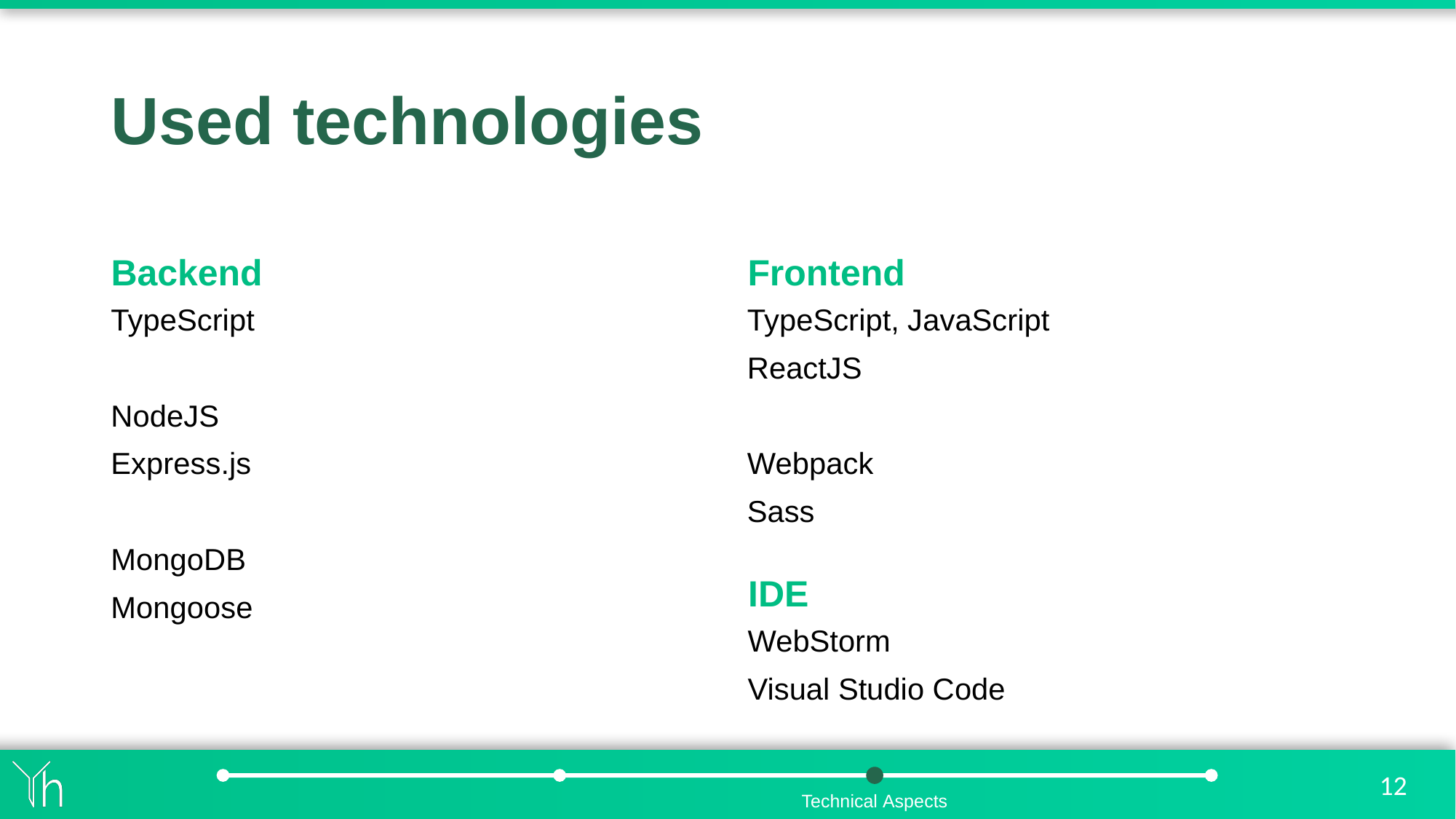

# Used technologies
Backend
Frontend
TypeScript

NodeJS
Express.js

MongoDB
Mongoose
TypeScript, JavaScript
ReactJS

Webpack
Sass
IDE
WebStorm
Visual Studio Code

Technical Aspects